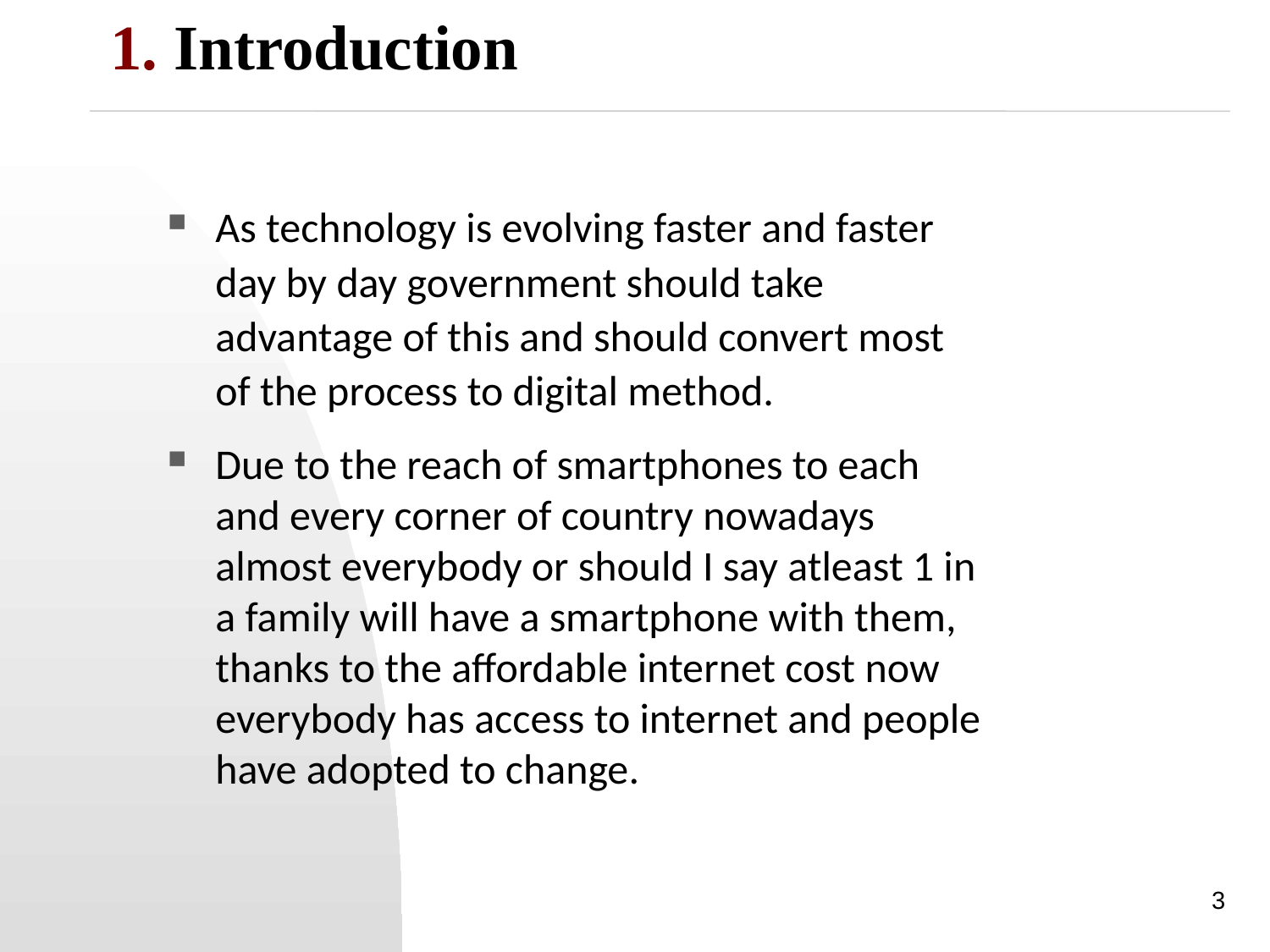

# 1. Introduction

As technology is evolving faster and faster day by day government should take advantage of this and should convert most of the process to digital method.
Due to the reach of smartphones to each and every corner of country nowadays almost everybody or should I say atleast 1 in a family will have a smartphone with them, thanks to the affordable internet cost now everybody has access to internet and people have adopted to change.
3